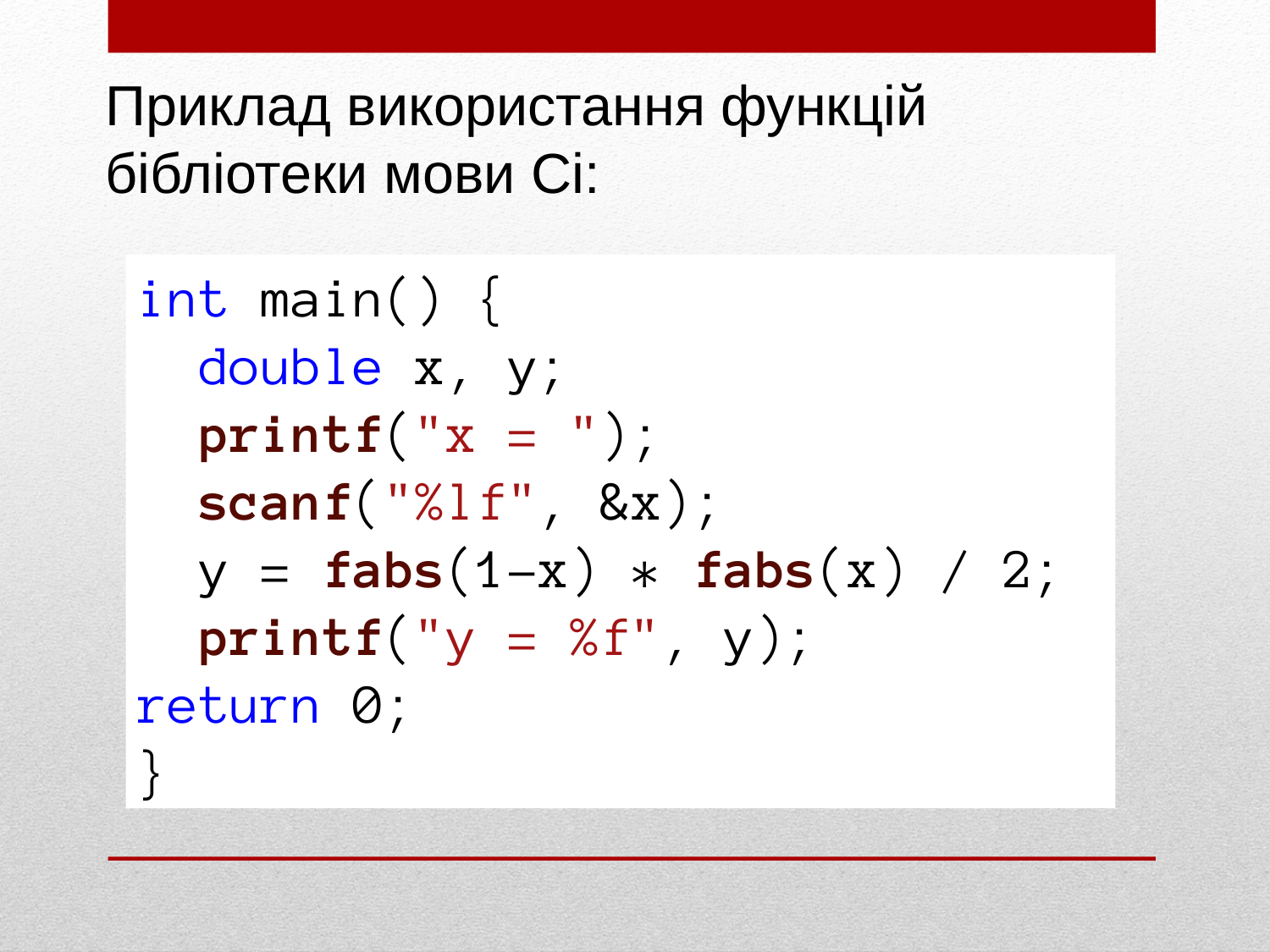

Приклад використання функцій бібліотеки мови Сі:
int main() {
  double x, y;
  printf("x = ");
  scanf("%lf", &x);
  y = fabs(1-x) * fabs(x) / 2;
  printf("y = %f", y);
return 0;
}